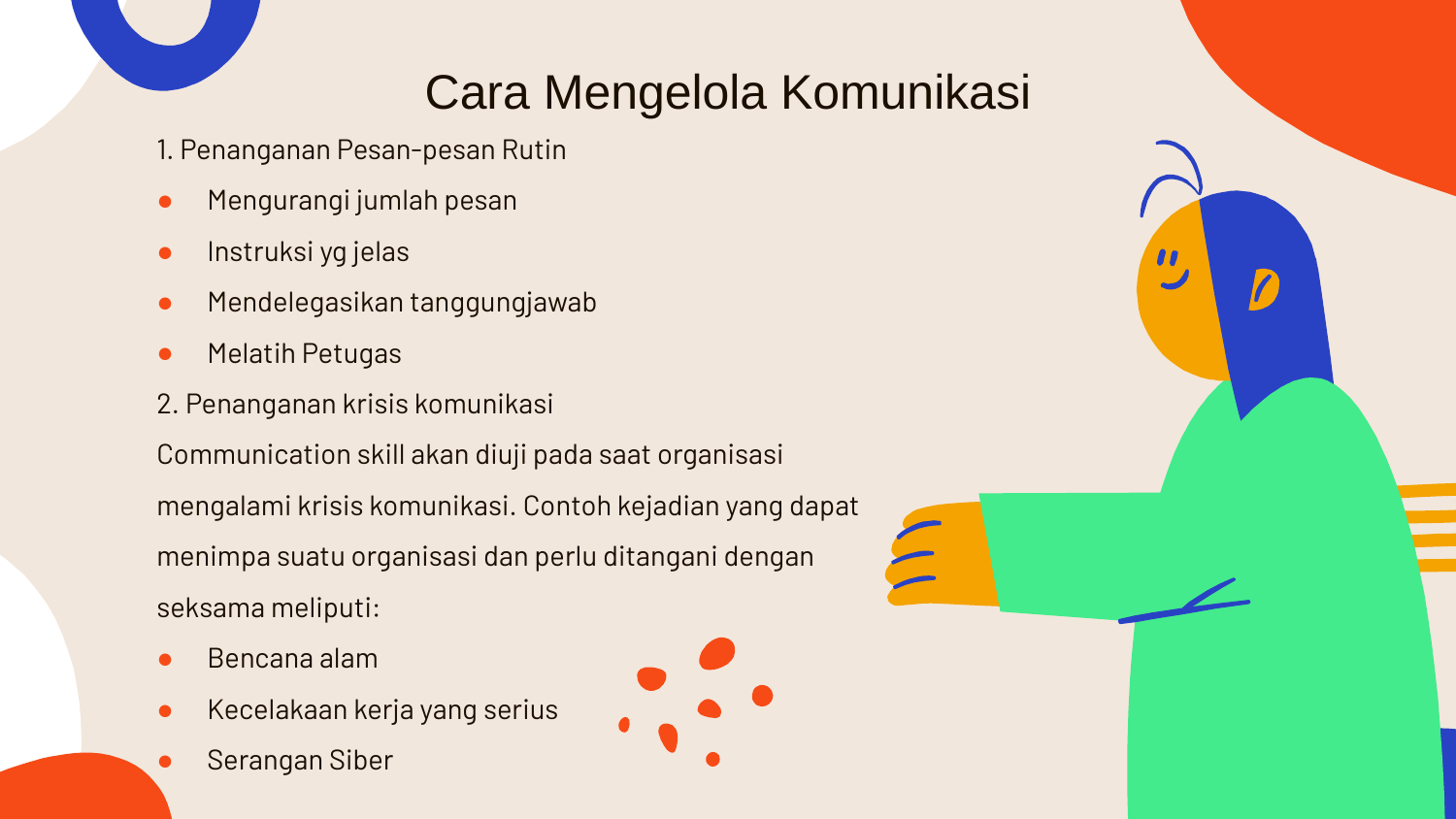

# Cara Mengelola Komunikasi
1. Penanganan Pesan-pesan Rutin
Mengurangi jumlah pesan
Instruksi yg jelas
Mendelegasikan tanggungjawab
Melatih Petugas
2. Penanganan krisis komunikasi
Communication skill akan diuji pada saat organisasi mengalami krisis komunikasi. Contoh kejadian yang dapat menimpa suatu organisasi dan perlu ditangani dengan seksama meliputi:
Bencana alam
Kecelakaan kerja yang serius
Serangan Siber